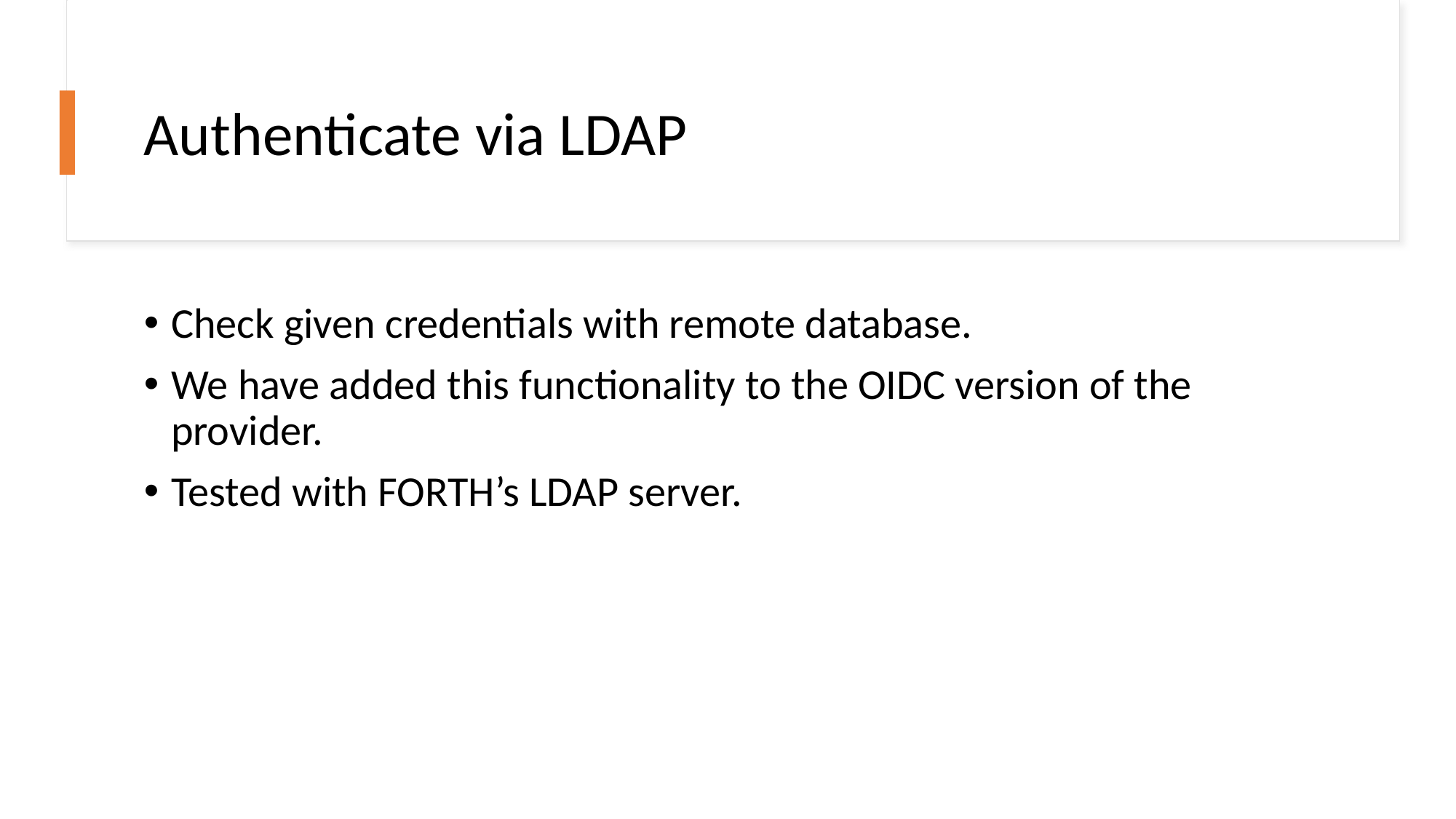

# Authenticate via LDAP

Check given credentials with remote database.
We have added this functionality to the OIDC version of the provider.
Tested with FORTH’s LDAP server.